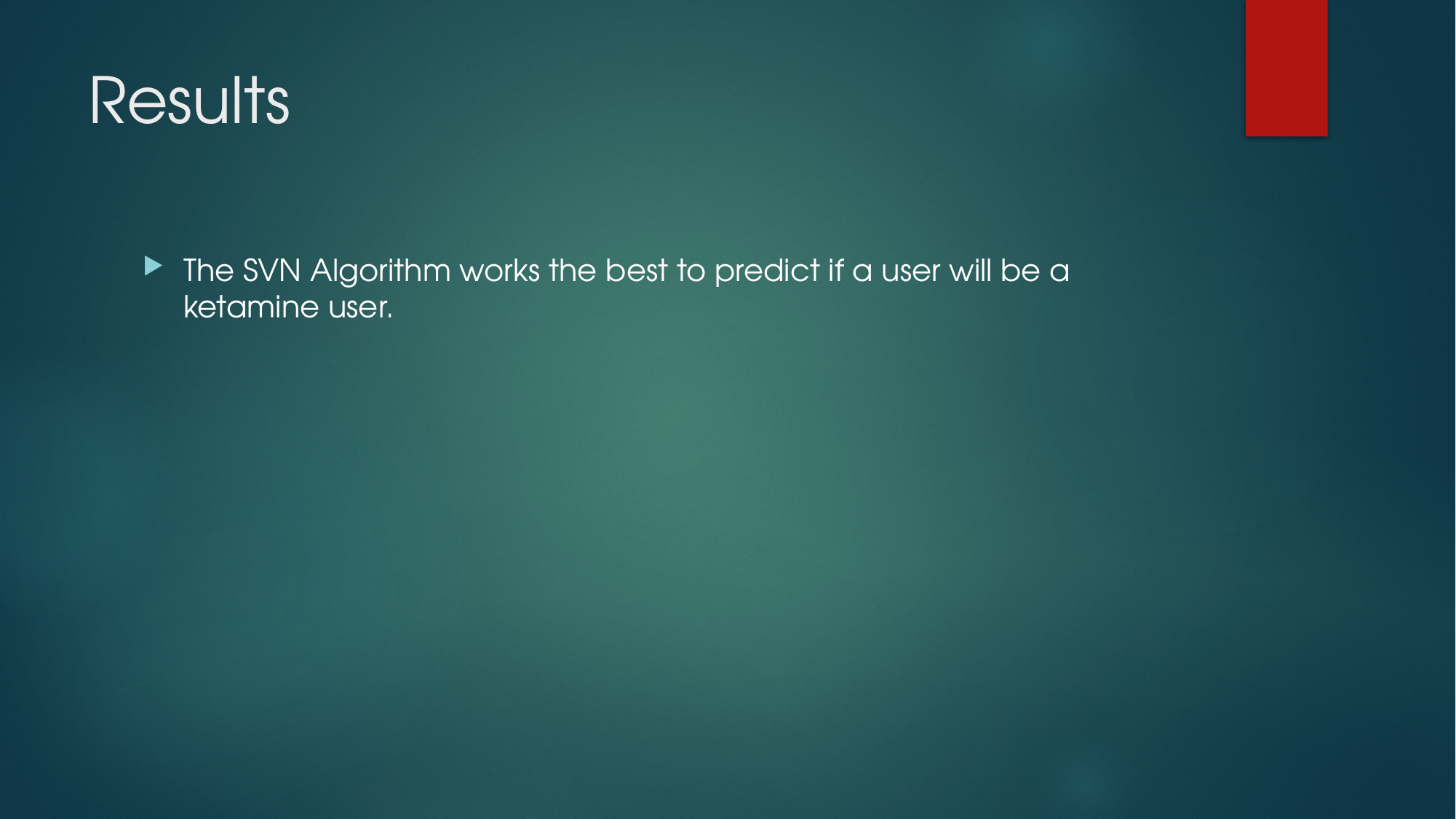

# Results
The SVN Algorithm works the best to predict if a user will be a ketamine user.